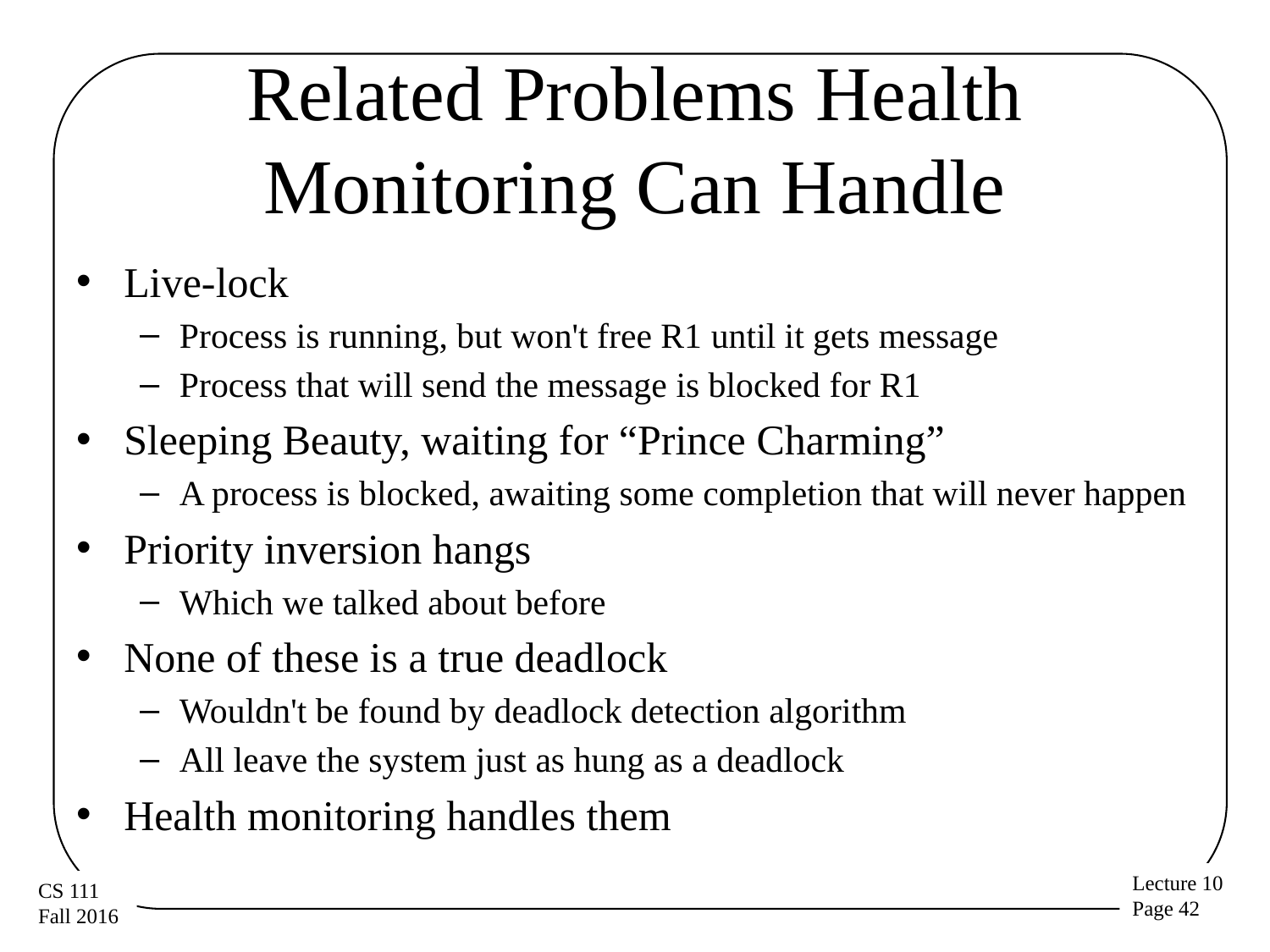

# Related Problems Health Monitoring Can Handle
Live-lock
Process is running, but won't free R1 until it gets message
Process that will send the message is blocked for R1
Sleeping Beauty, waiting for “Prince Charming”
A process is blocked, awaiting some completion that will never happen
Priority inversion hangs
Which we talked about before
None of these is a true deadlock
Wouldn't be found by deadlock detection algorithm
All leave the system just as hung as a deadlock
Health monitoring handles them